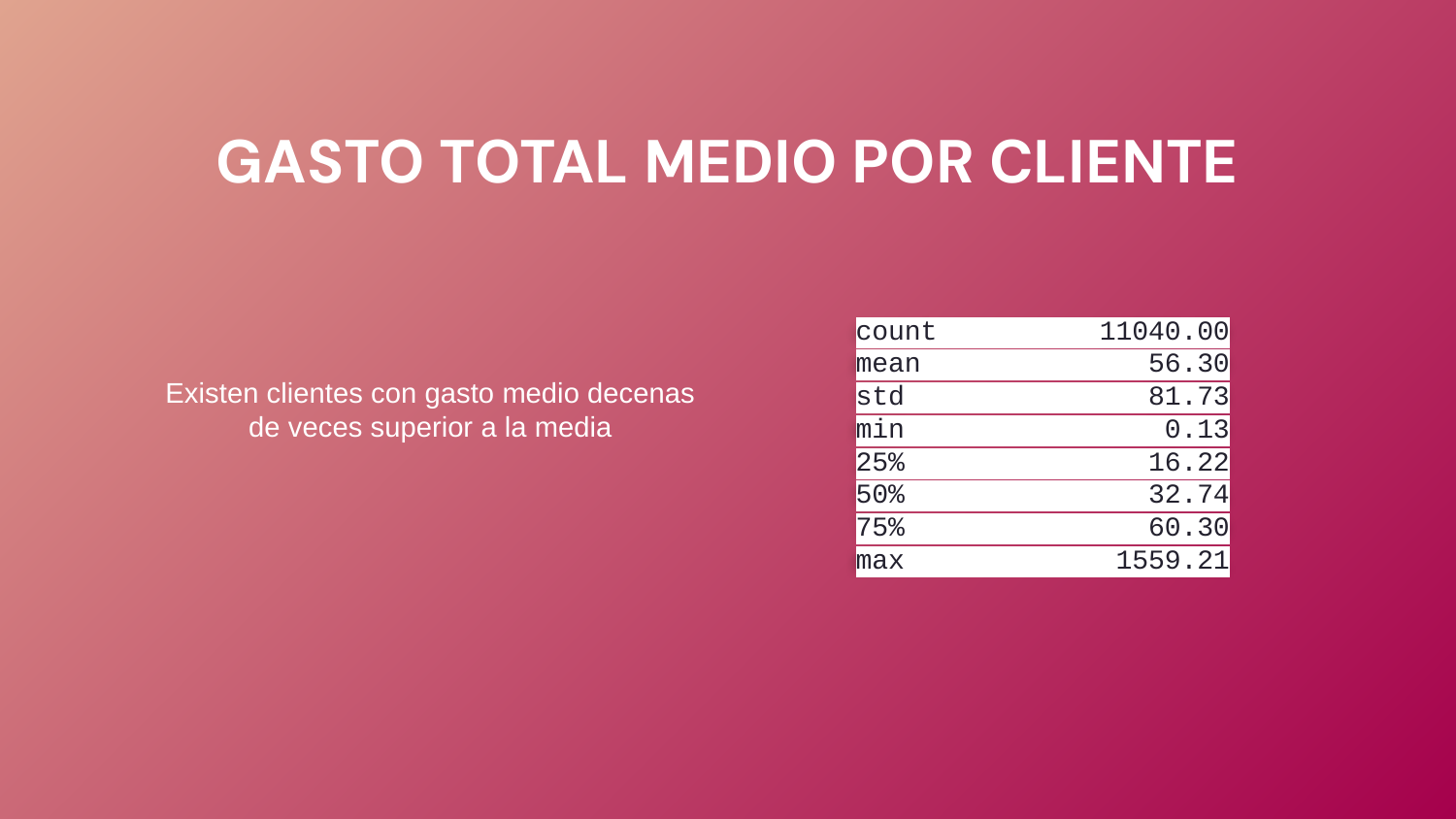

# GASTO TOTAL MEDIO POR CLIENTE
count          11040.00
mean              56.30
std               81.73
min                0.13
25%               16.22
50%               32.74
75%               60.30
max             1559.21
Existen clientes con gasto medio decenas de veces superior a la media